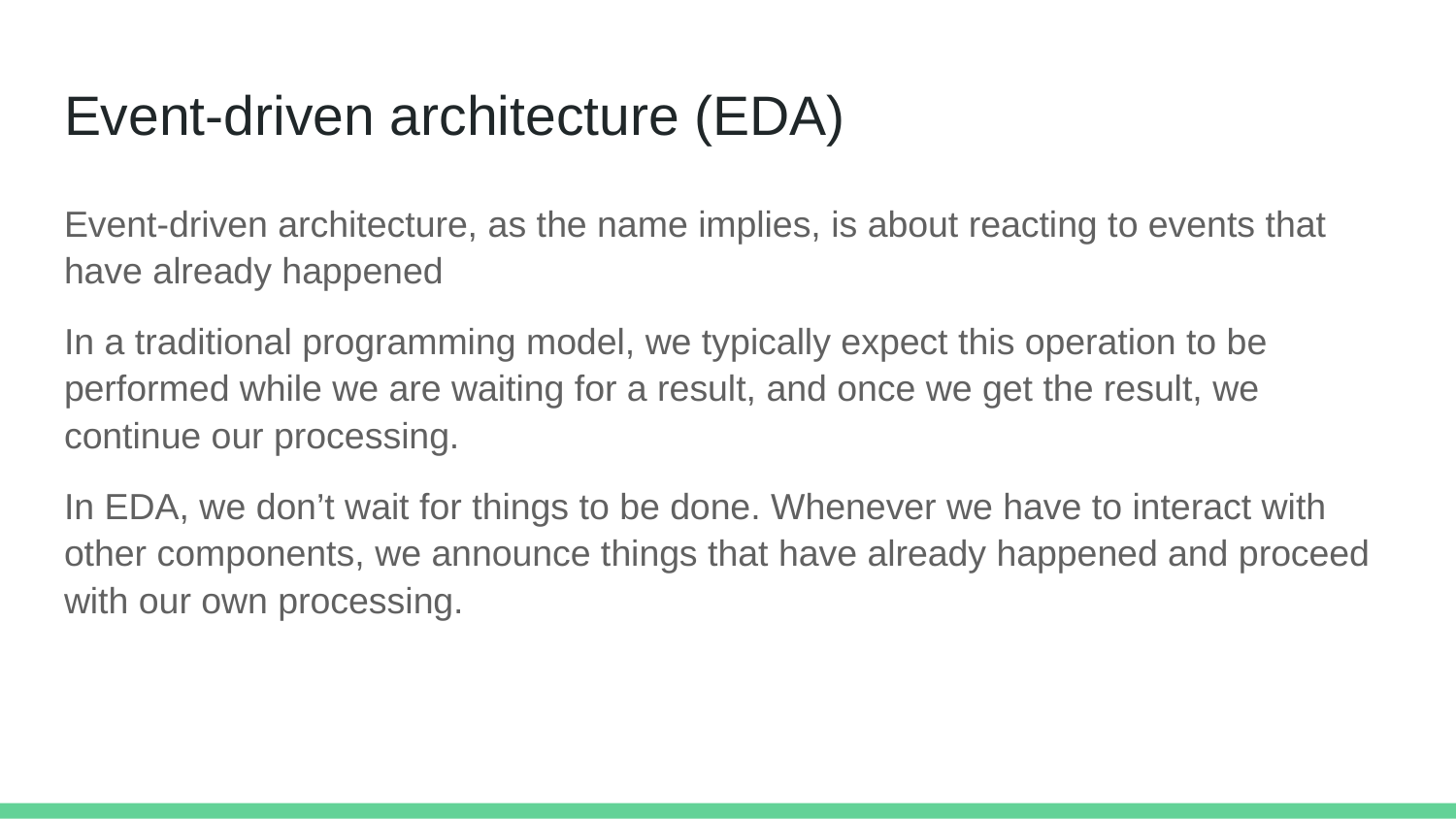

# Event-driven architecture (EDA)
Event-driven architecture, as the name implies, is about reacting to events that have already happened
In a traditional programming model, we typically expect this operation to be performed while we are waiting for a result, and once we get the result, we continue our processing.
In EDA, we don’t wait for things to be done. Whenever we have to interact with other components, we announce things that have already happened and proceed with our own processing.